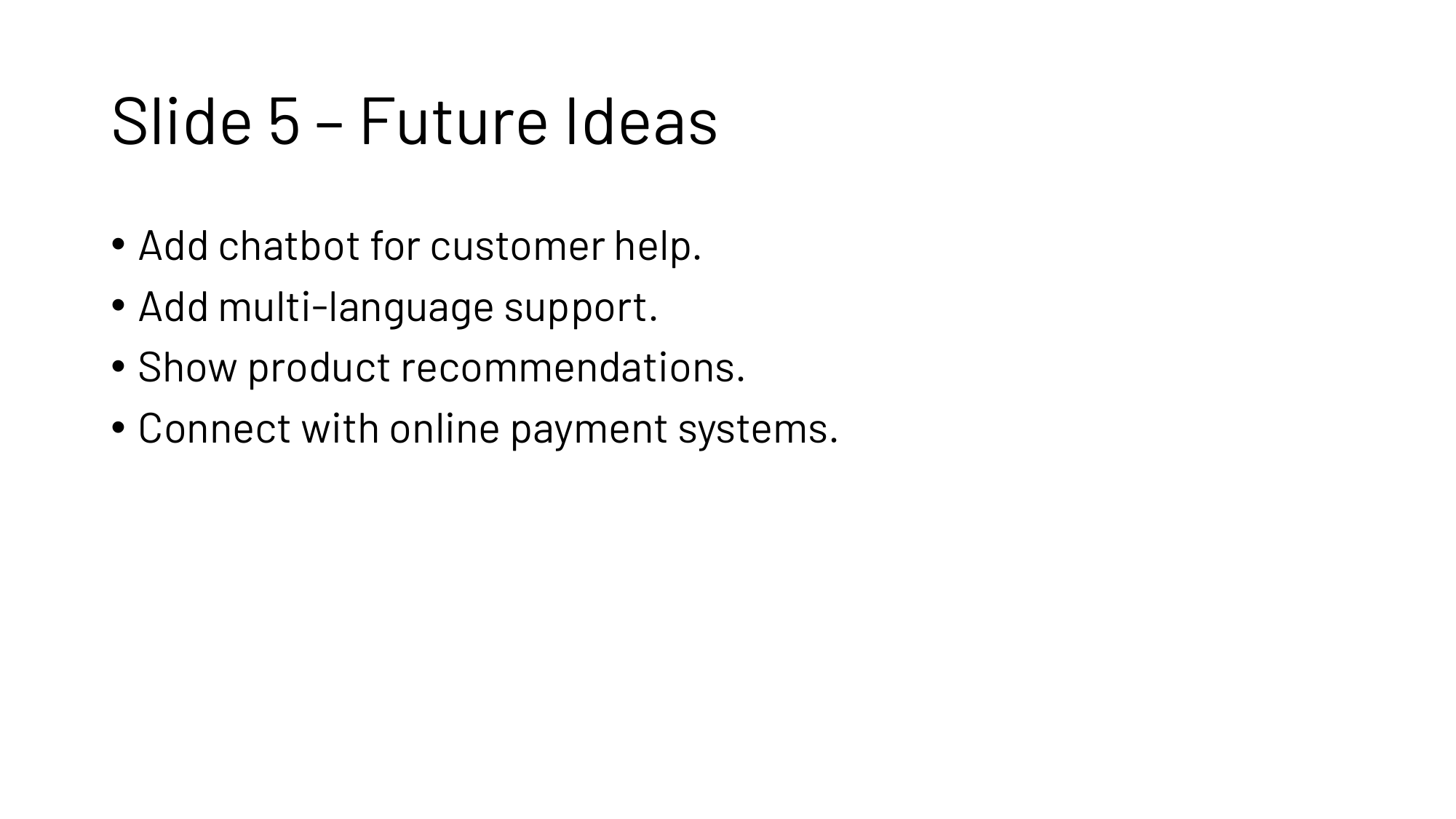

# Slide 5 – Future Ideas
Add chatbot for customer help.
Add multi-language support.
Show product recommendations.
Connect with online payment systems.